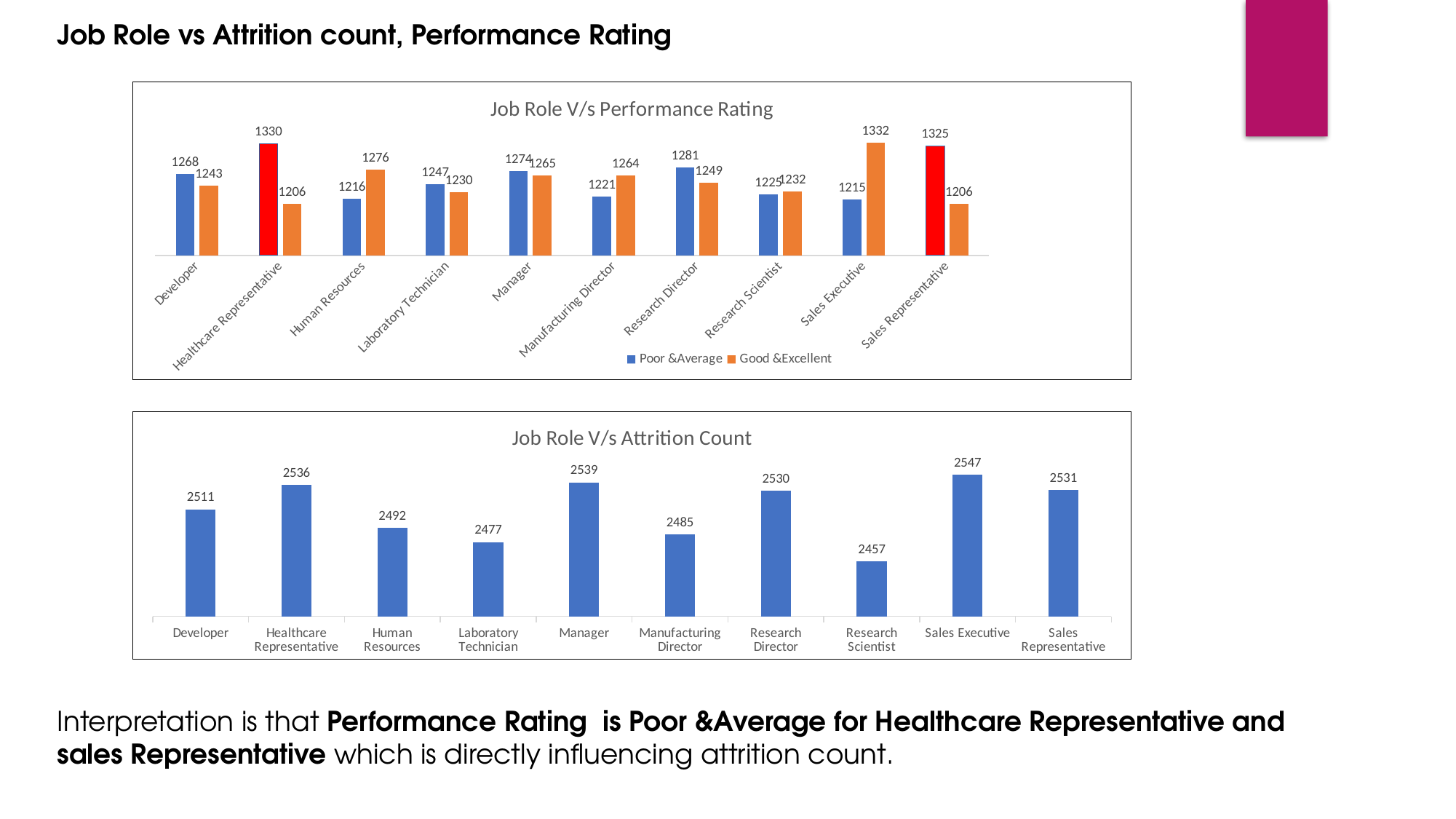

Job Role vs Attrition count, Performance Rating

### Chart: Job Role V/s Performance Rating

| Category | Poor &Average | Good &Excellent |
|---|---|---|
| Developer | 1268.0 | 1243.0 |
| Healthcare Representative | 1330.0 | 1206.0 |
| Human Resources | 1216.0 | 1276.0 |
| Laboratory Technician | 1247.0 | 1230.0 |
| Manager | 1274.0 | 1265.0 |
| Manufacturing Director | 1221.0 | 1264.0 |
| Research Director | 1281.0 | 1249.0 |
| Research Scientist | 1225.0 | 1232.0 |
| Sales Executive | 1215.0 | 1332.0 |
| Sales Representative | 1325.0 | 1206.0 |

### Chart: Job Role V/s Attrition Count

| Category | Total |
|---|---|
| Developer | 2511.0 |
| Healthcare Representative | 2536.0 |
| Human Resources | 2492.0 |
| Laboratory Technician | 2477.0 |
| Manager | 2539.0 |
| Manufacturing Director | 2485.0 |
| Research Director | 2530.0 |
| Research Scientist | 2457.0 |
| Sales Executive | 2547.0 |
| Sales Representative | 2531.0 |
Interpretation is that Performance Rating	is Poor &Average for Healthcare Representative and sales Representative which is directly influencing attrition count.